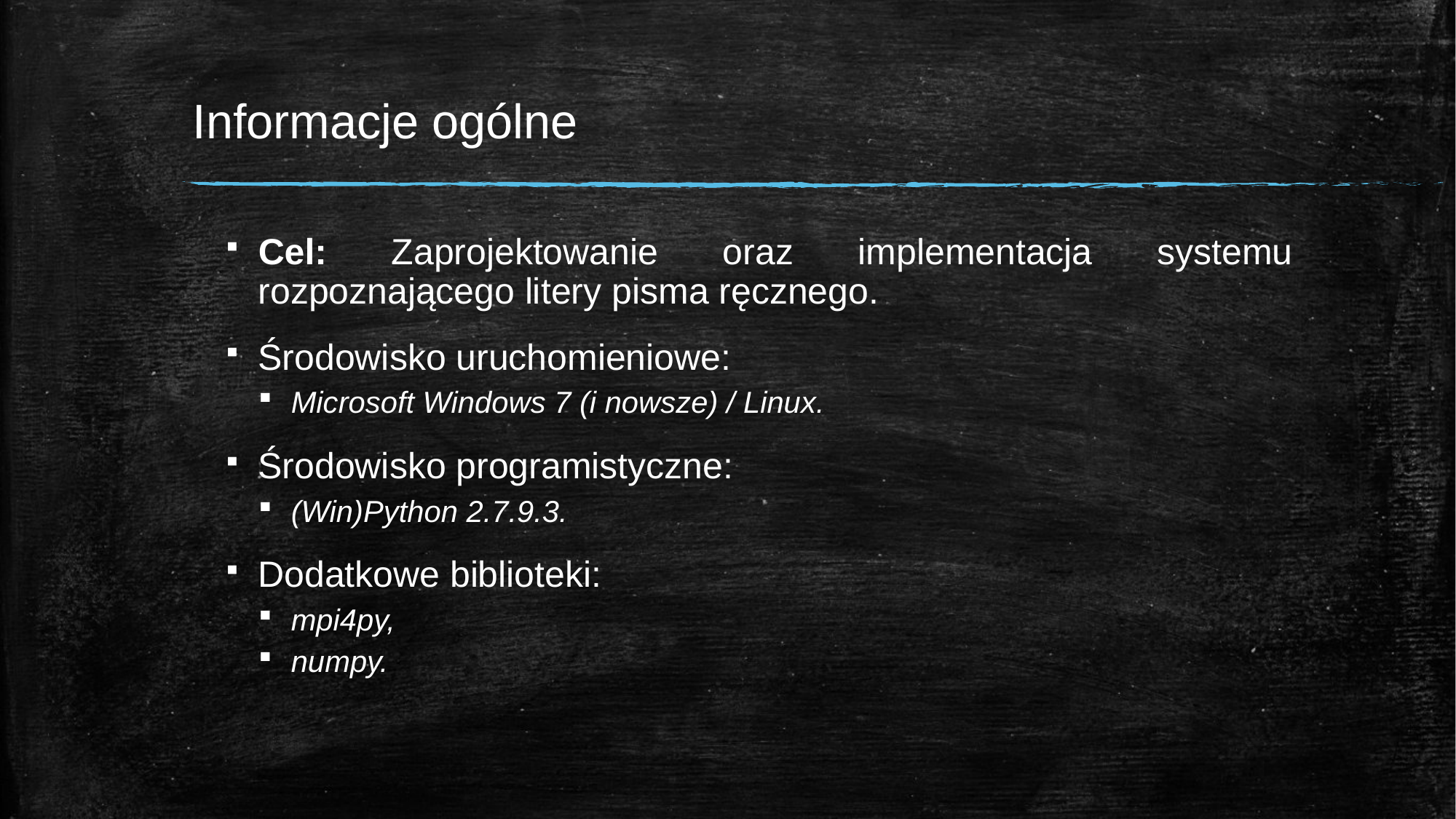

# Informacje ogólne
Cel: Zaprojektowanie oraz implementacja systemu rozpoznającego litery pisma ręcznego.
Środowisko uruchomieniowe:
Microsoft Windows 7 (i nowsze) / Linux.
Środowisko programistyczne:
(Win)Python 2.7.9.3.
Dodatkowe biblioteki:
mpi4py,
numpy.